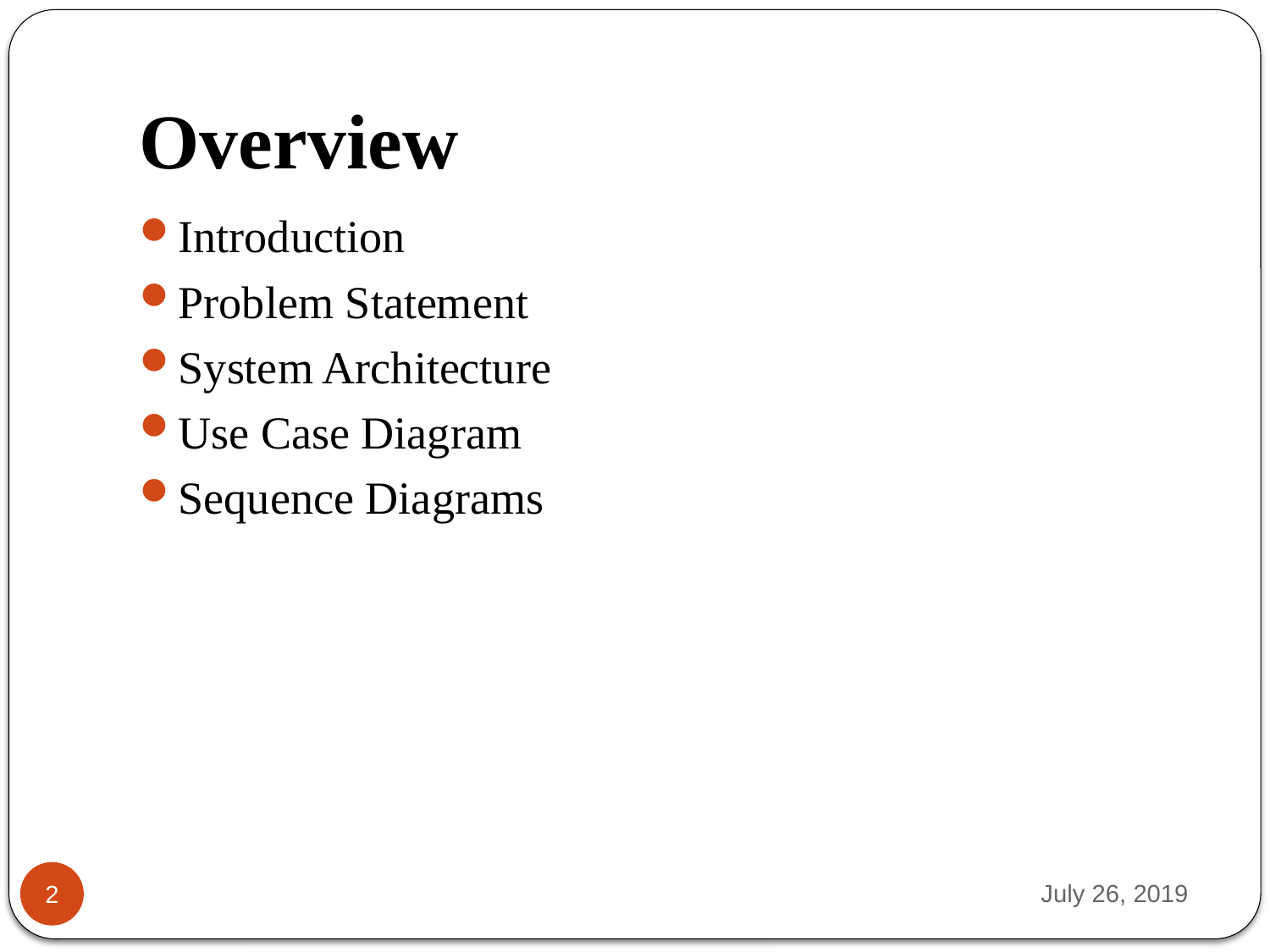

# Overview
Introduction
Problem Statement
System Architecture
Use Case Diagram
Sequence Diagrams
July 26, 2019
2